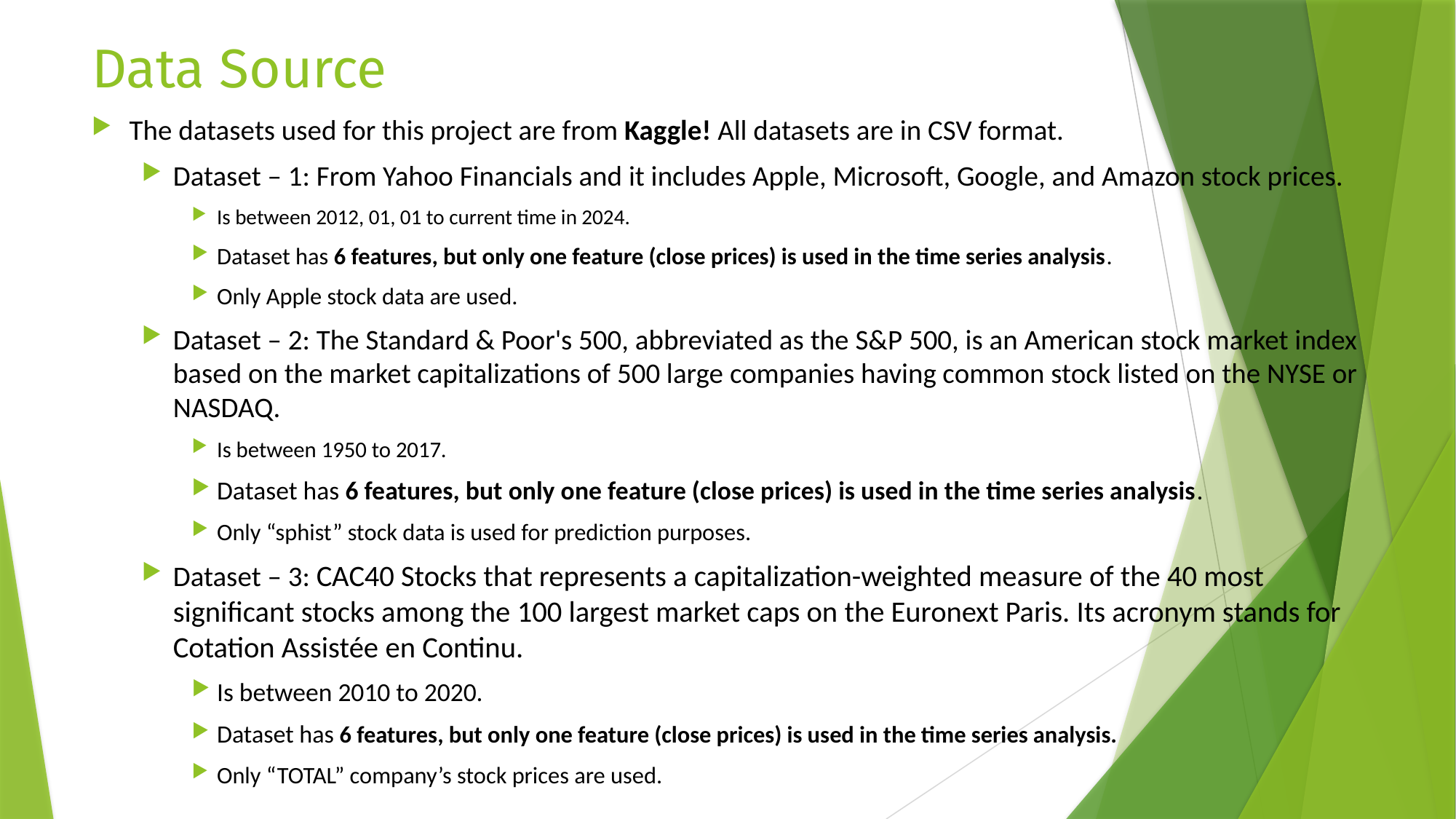

# Data Source
The datasets used for this project are from Kaggle! All datasets are in CSV format.
Dataset – 1: From Yahoo Financials and it includes Apple, Microsoft, Google, and Amazon stock prices.
Is between 2012, 01, 01 to current time in 2024.
Dataset has 6 features, but only one feature (close prices) is used in the time series analysis.
Only Apple stock data are used.
Dataset – 2: The Standard & Poor's 500, abbreviated as the S&P 500, is an American stock market index based on the market capitalizations of 500 large companies having common stock listed on the NYSE or NASDAQ.
Is between 1950 to 2017.
Dataset has 6 features, but only one feature (close prices) is used in the time series analysis.
Only “sphist” stock data is used for prediction purposes.
Dataset – 3: CAC40 Stocks that represents a capitalization-weighted measure of the 40 most significant stocks among the 100 largest market caps on the Euronext Paris. Its acronym stands for Cotation Assistée en Continu.
Is between 2010 to 2020.
Dataset has 6 features, but only one feature (close prices) is used in the time series analysis.
Only “TOTAL” company’s stock prices are used.